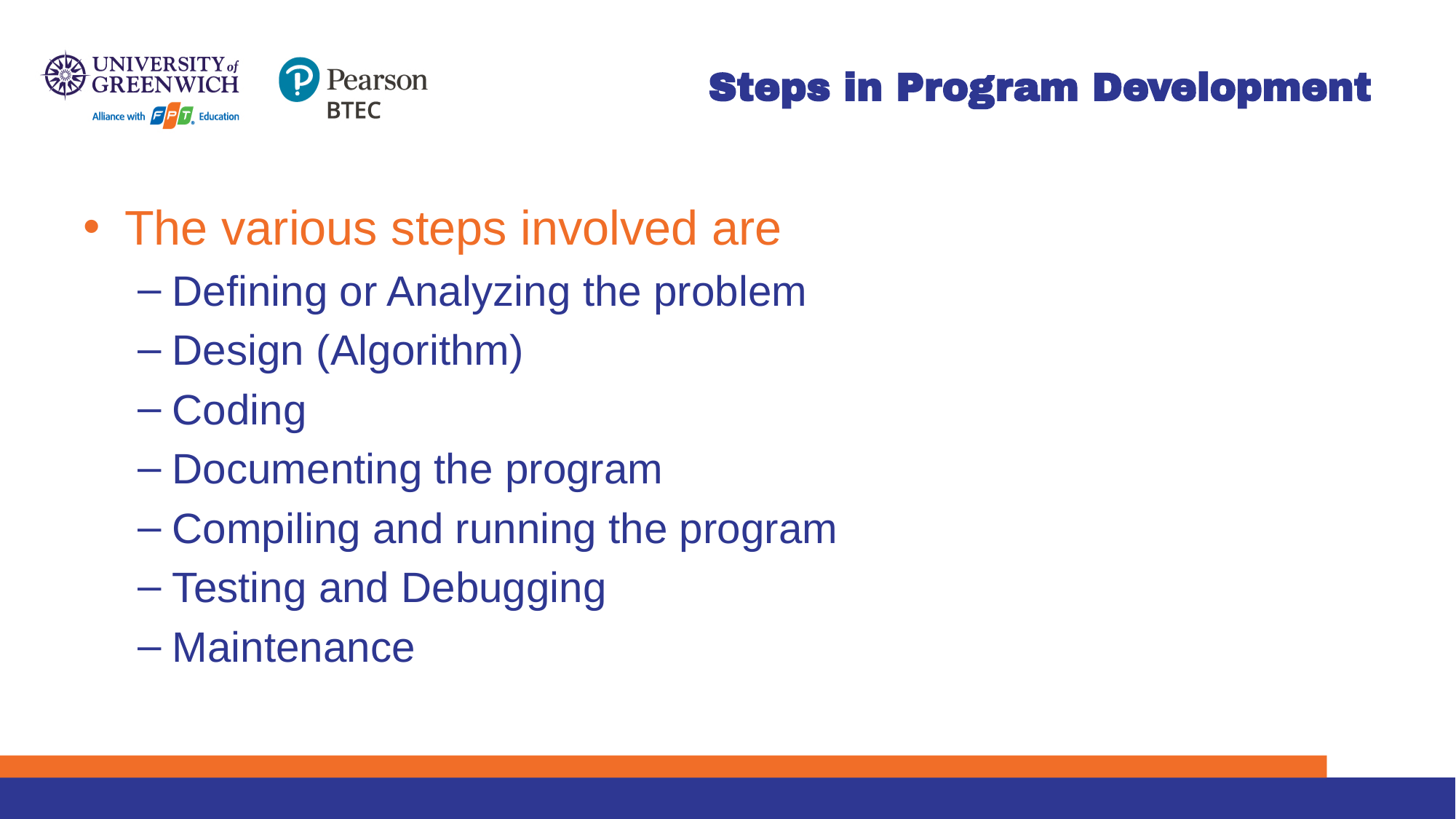

# Steps in Program Development
The various steps involved are
Defining or Analyzing the problem
Design (Algorithm)
Coding
Documenting the program
Compiling and running the program
Testing and Debugging
Maintenance